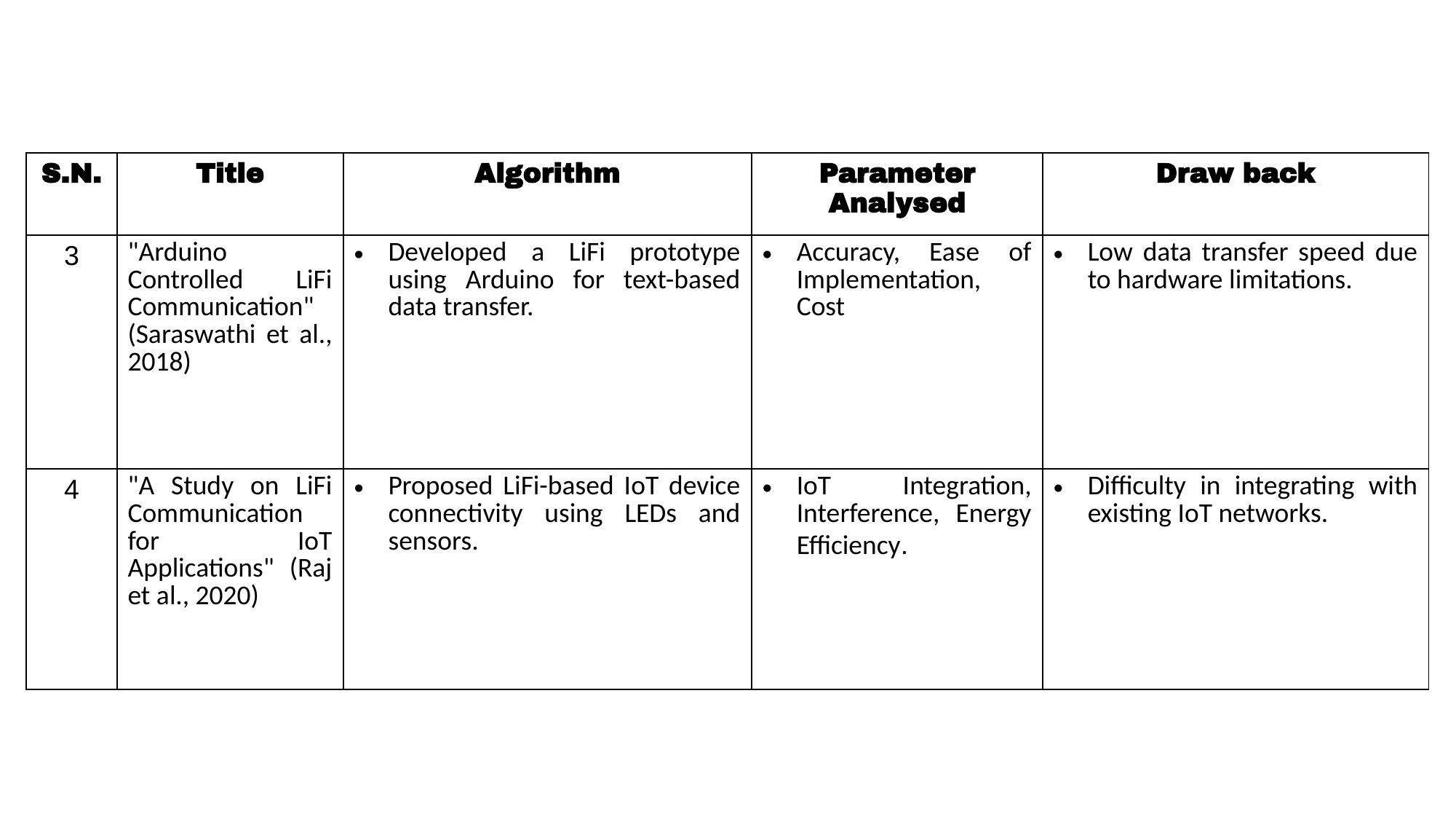

| S.N. | Title | Algorithm | Parameter Analysed | Draw back |
| --- | --- | --- | --- | --- |
| 3 | "Arduino Controlled LiFi Communication" (Saraswathi et al., 2018) | Developed a LiFi prototype using Arduino for text-based data transfer. | Accuracy, Ease of Implementation, Cost | Low data transfer speed due to hardware limitations. |
| 4 | "A Study on LiFi Communication for IoT Applications" (Raj et al., 2020) | Proposed LiFi-based IoT device connectivity using LEDs and sensors. | IoT Integration, Interference, Energy Efficiency. | Difficulty in integrating with existing IoT networks. |